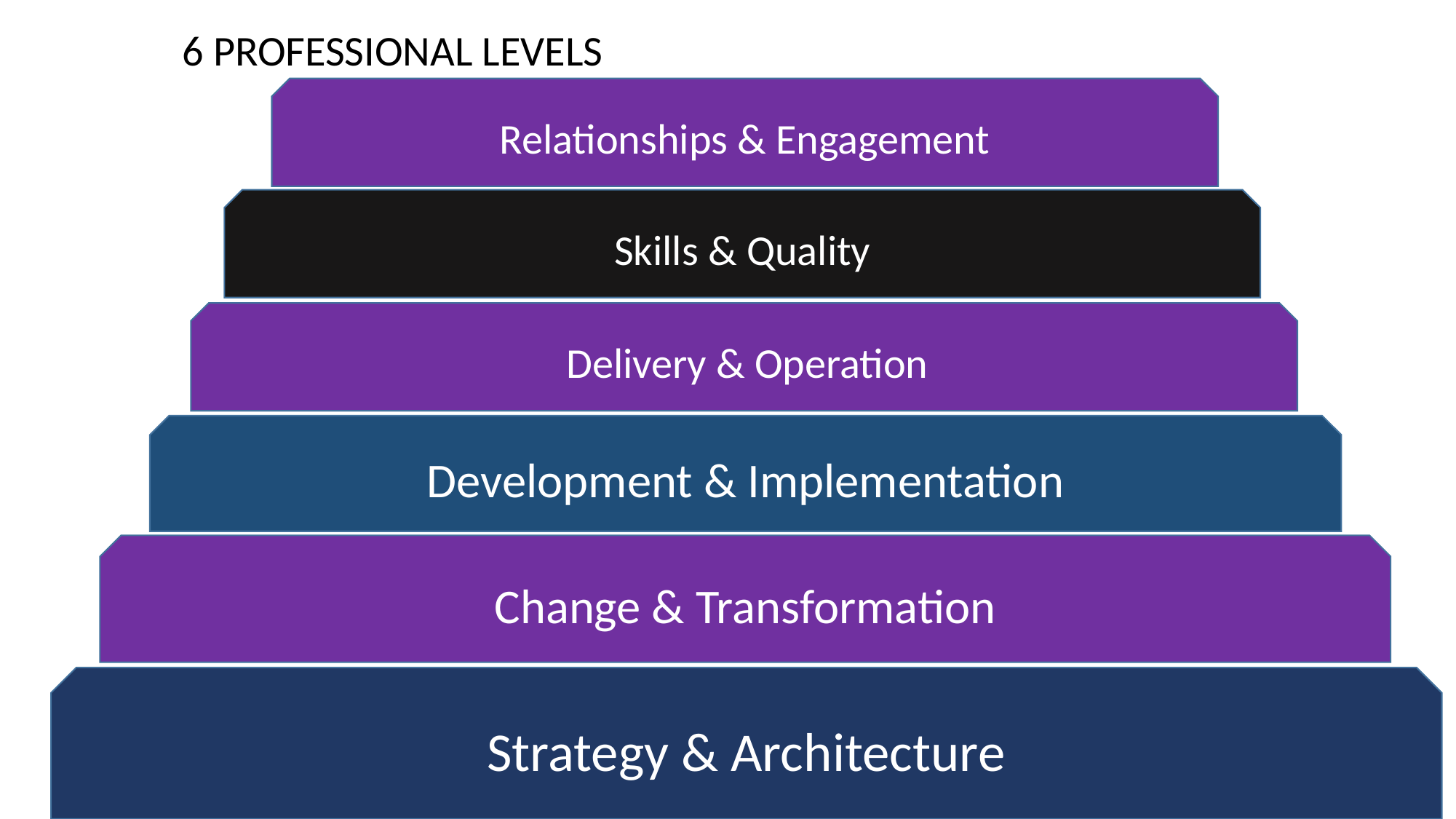

# 6 PROFESSIONAL LEVELS
Relationships & Engagement
Skills & Quality
 Delivery & Operation
Development & Implementation
Change & Transformation
Strategy & Architecture